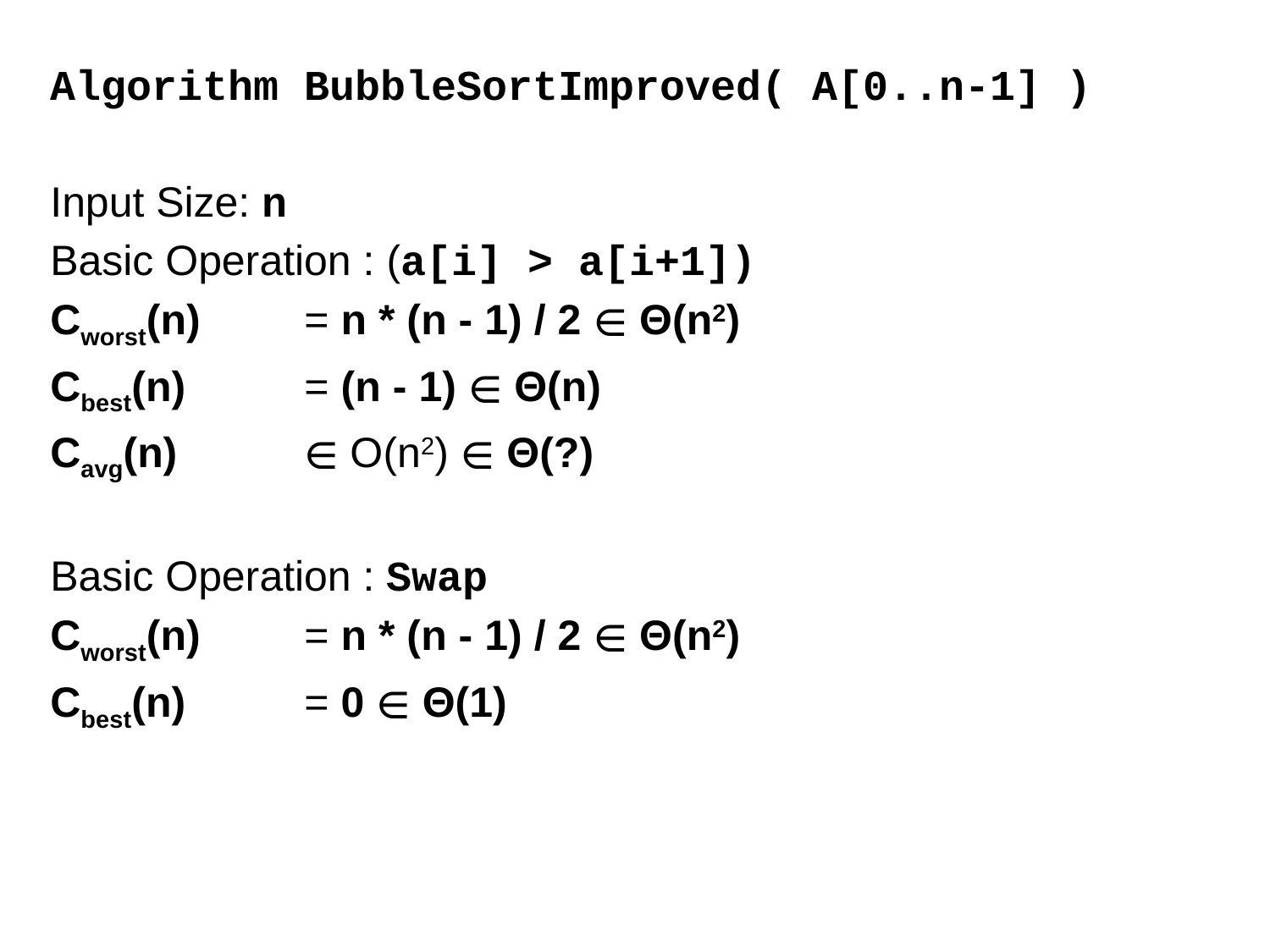

Algorithm BubbleSortImproved( A[0..n-1] )

Input Size: n
Basic Operation : (a[i] > a[i+1])
Cworst(n) 	= n * (n - 1) / 2 ∈ Θ(n2)
Cbest(n) 	= (n - 1) ∈ Θ(n)
Cavg(n) 	∈ O(n2) ∈ Θ(?)

Basic Operation : Swap
Cworst(n) 	= n * (n - 1) / 2 ∈ Θ(n2)
Cbest(n) 	= 0 ∈ Θ(1)